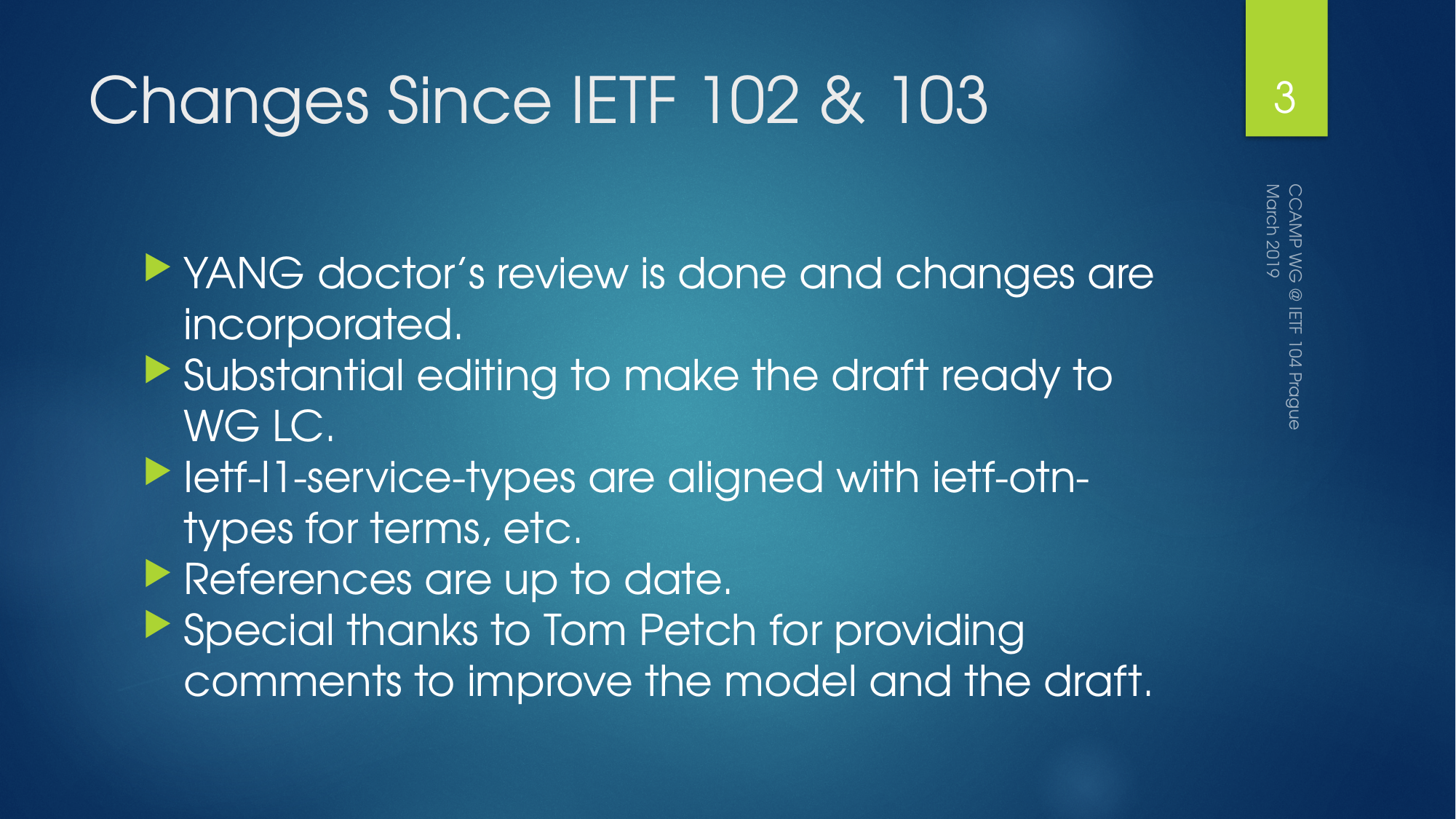

3
# Changes Since IETF 102 & 103

YANG doctor’s review is done and changes are incorporated.
Substantial editing to make the draft ready to WG LC.
Ietf-l1-service-types are aligned with ietf-otn-types for terms, etc.
References are up to date.
Special thanks to Tom Petch for providing comments to improve the model and the draft.

March 2019
CCAMP WG @ IETF 104 Prague